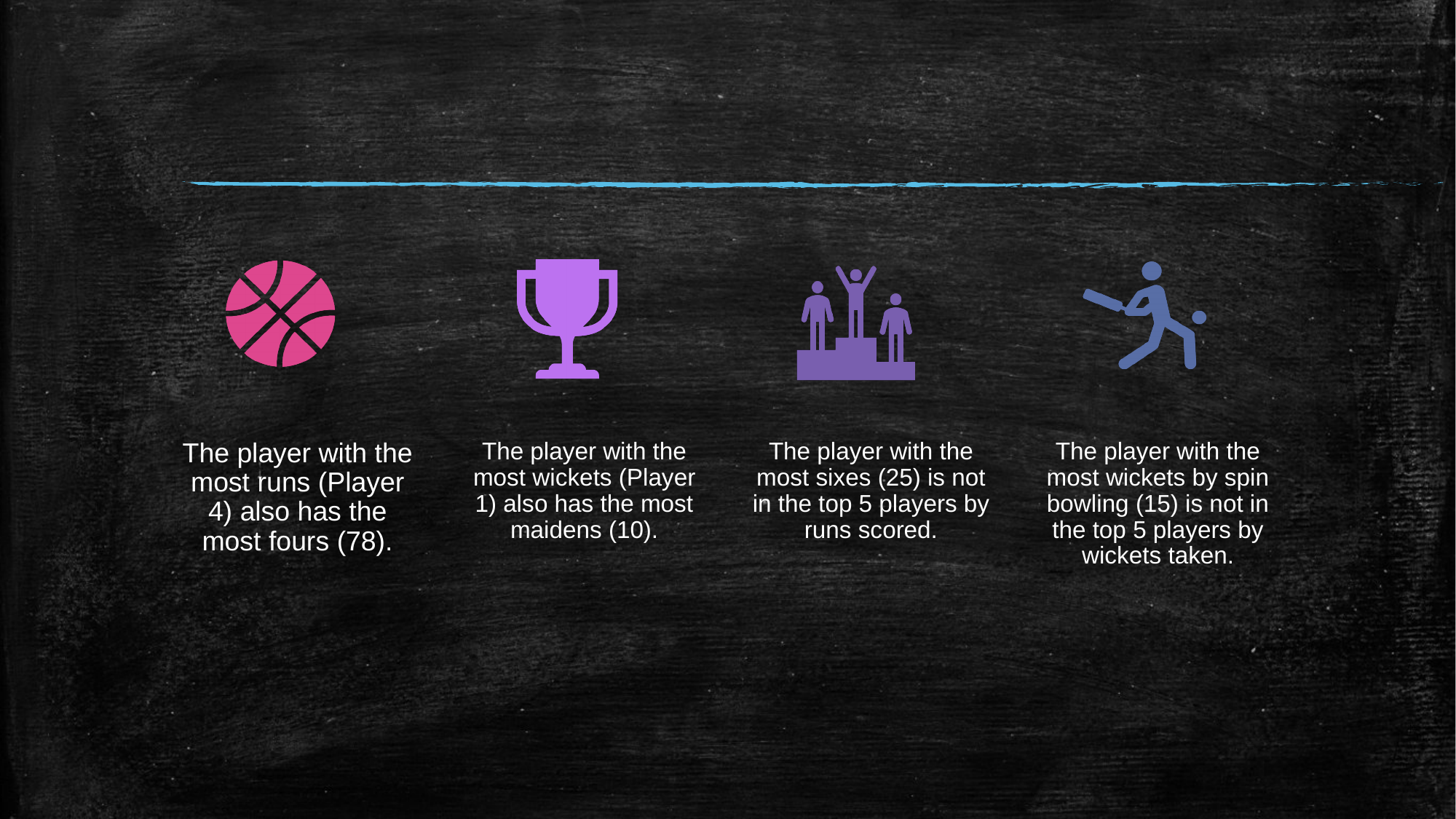

The player with the most wickets (Player 1) also has the most maidens (10).

The player with the most runs (Player 4) also has the most fours (78).

The player with the most sixes (25) is not in the top 5 players by runs scored.

The player with the most wickets by spin bowling (15) is not in the top 5 players by wickets taken.